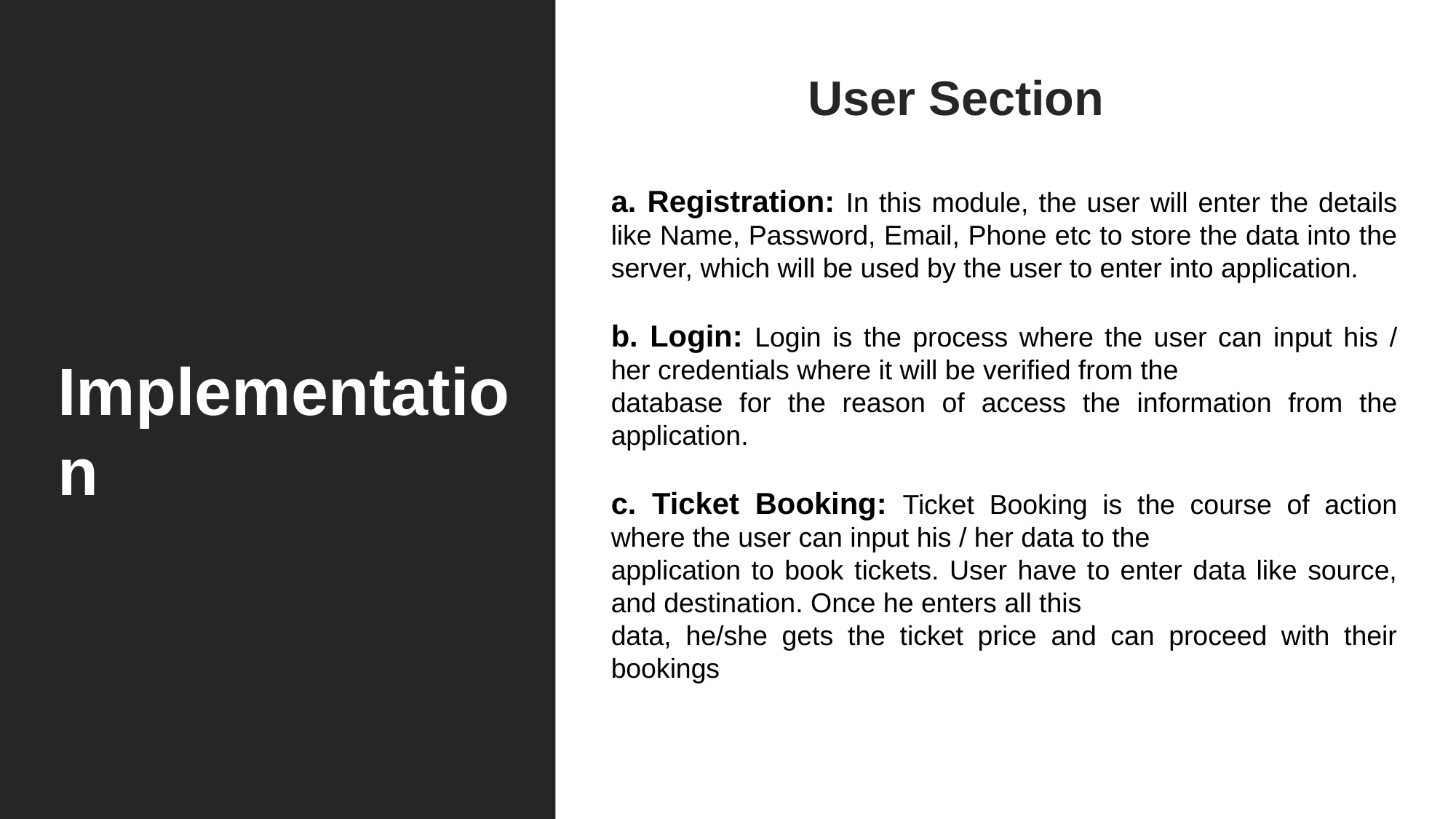

User Section
a. Registration: In this module, the user will enter the details like Name, Password, Email, Phone etc to store the data into the server, which will be used by the user to enter into application.

b. Login: Login is the process where the user can input his / her credentials where it will be verified from the
database for the reason of access the information from the application.

c. Ticket Booking: Ticket Booking is the course of action where the user can input his / her data to the
application to book tickets. User have to enter data like source, and destination. Once he enters all this
data, he/she gets the ticket price and can proceed with their bookings
Implementation